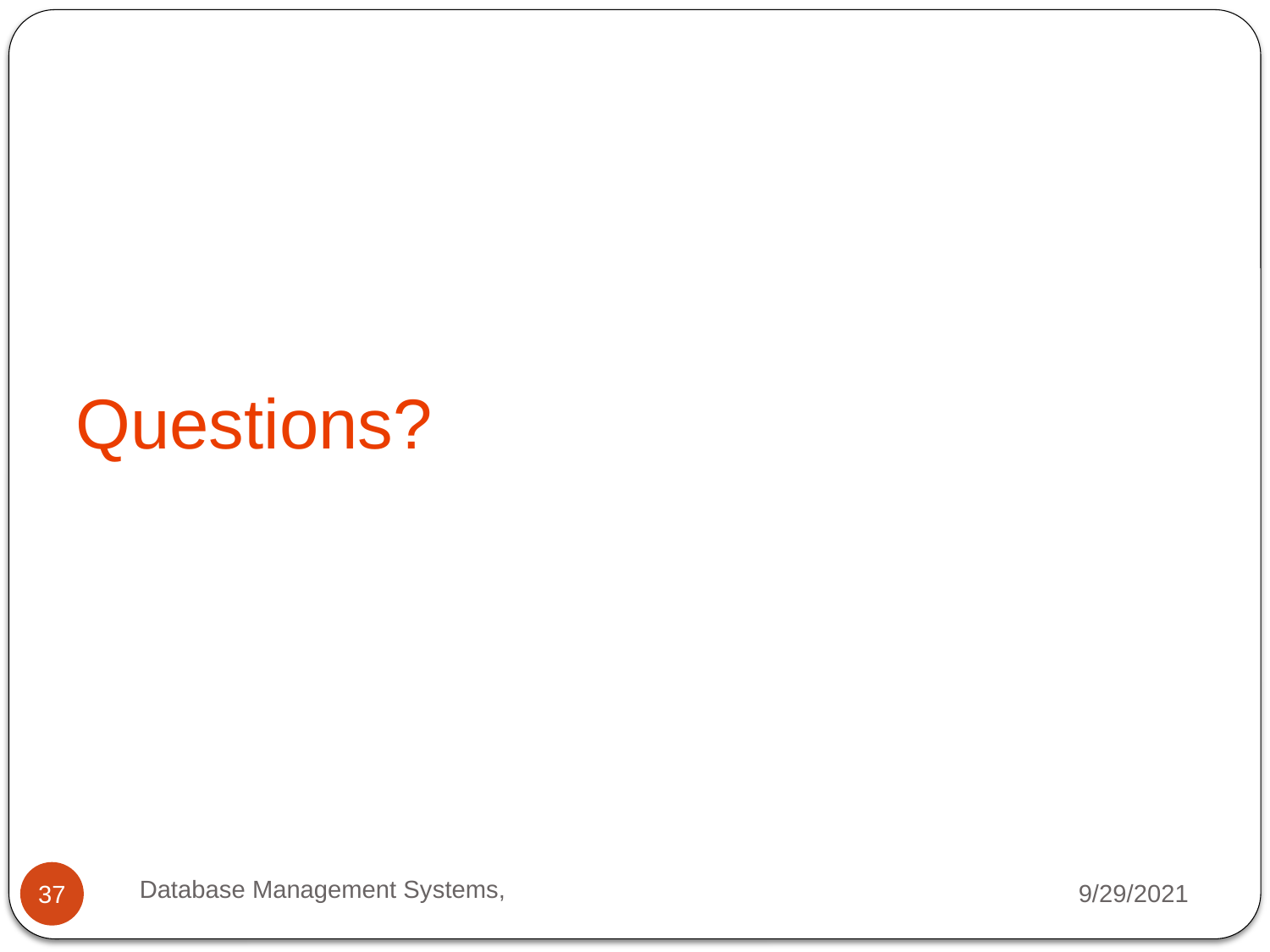

# Questions?
Database Management Systems,
9/29/2021
37